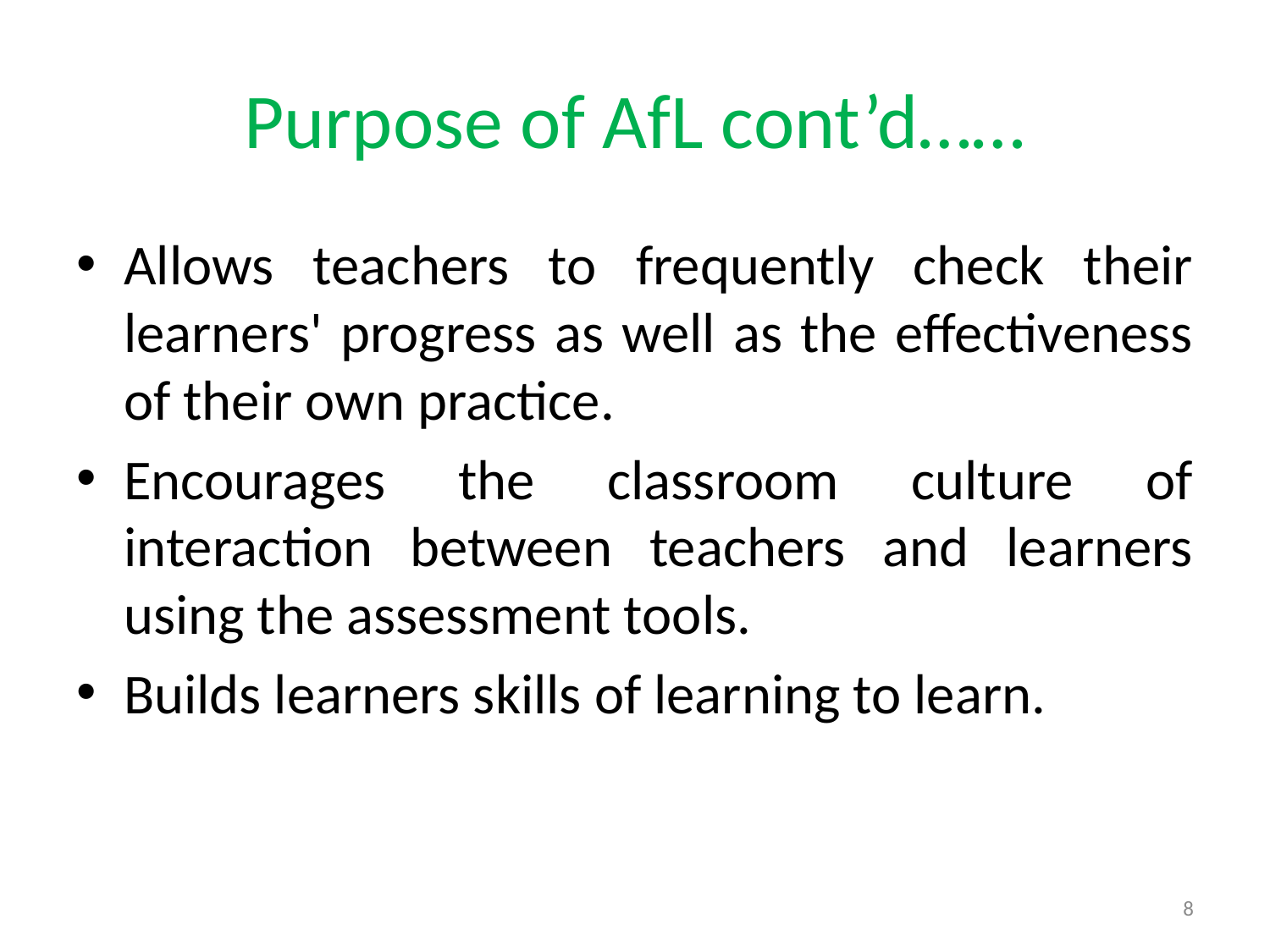

# Purpose of AfL cont’d……
Allows teachers to frequently check their learners' progress as well as the effectiveness of their own practice.
Encourages the classroom culture of interaction between teachers and learners using the assessment tools.
Builds learners skills of learning to learn.
8